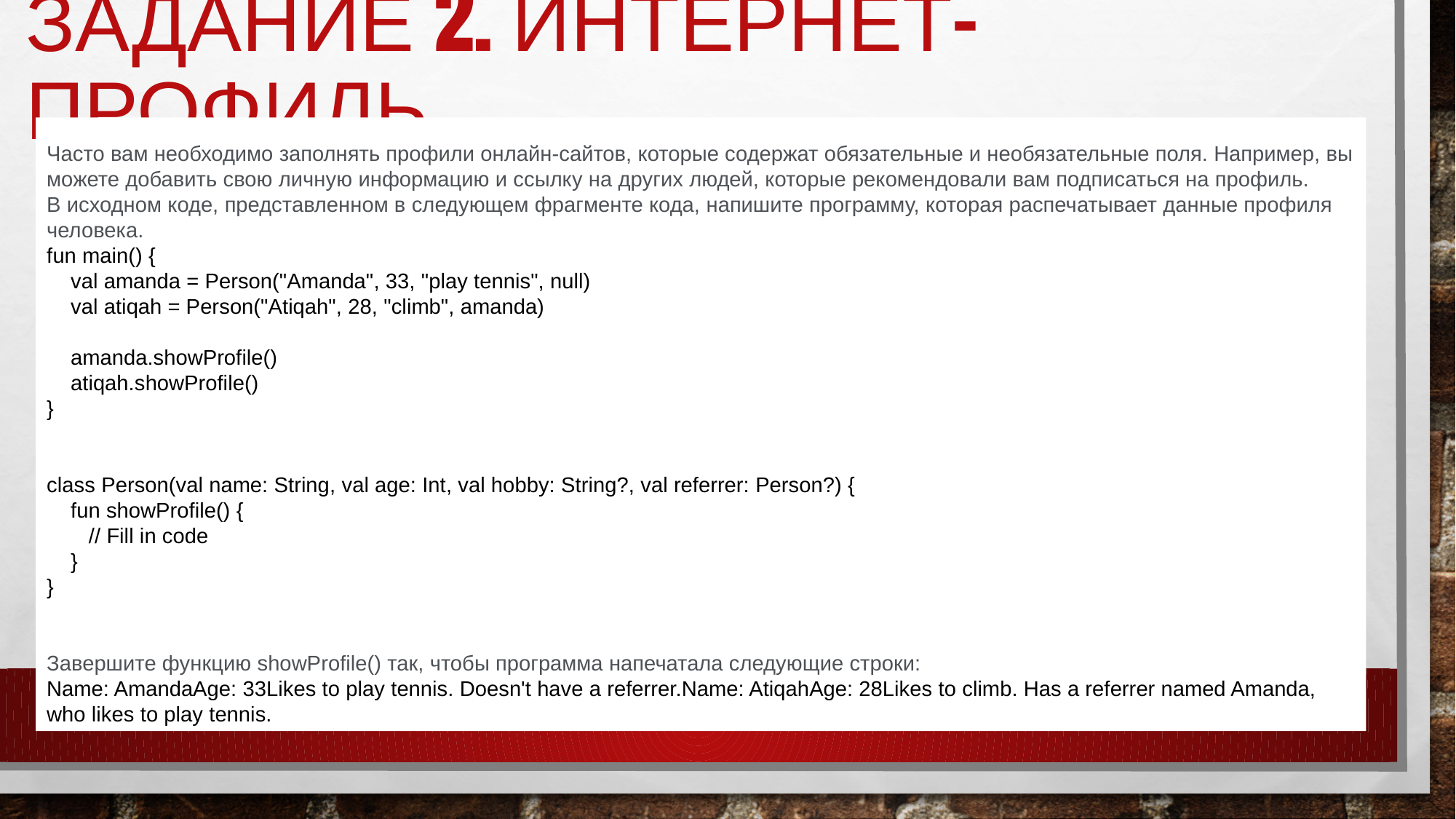

# Задание 2. интернет-профиль
Часто вам необходимо заполнять профили онлайн-сайтов, которые содержат обязательные и необязательные поля. Например, вы можете добавить свою личную информацию и ссылку на других людей, которые рекомендовали вам подписаться на профиль.
В исходном коде, представленном в следующем фрагменте кода, напишите программу, которая распечатывает данные профиля человека.
fun main() {    
    val amanda = Person("Amanda", 33, "play tennis", null)
    val atiqah = Person("Atiqah", 28, "climb", amanda)
   
    amanda.showProfile()
    atiqah.showProfile()
}
class Person(val name: String, val age: Int, val hobby: String?, val referrer: Person?) {
    fun showProfile() {
       // Fill in code
    }
}
Завершите функцию showProfile() так, чтобы программа напечатала следующие строки:
Name: AmandaAge: 33Likes to play tennis. Doesn't have a referrer.Name: AtiqahAge: 28Likes to climb. Has a referrer named Amanda, who likes to play tennis.